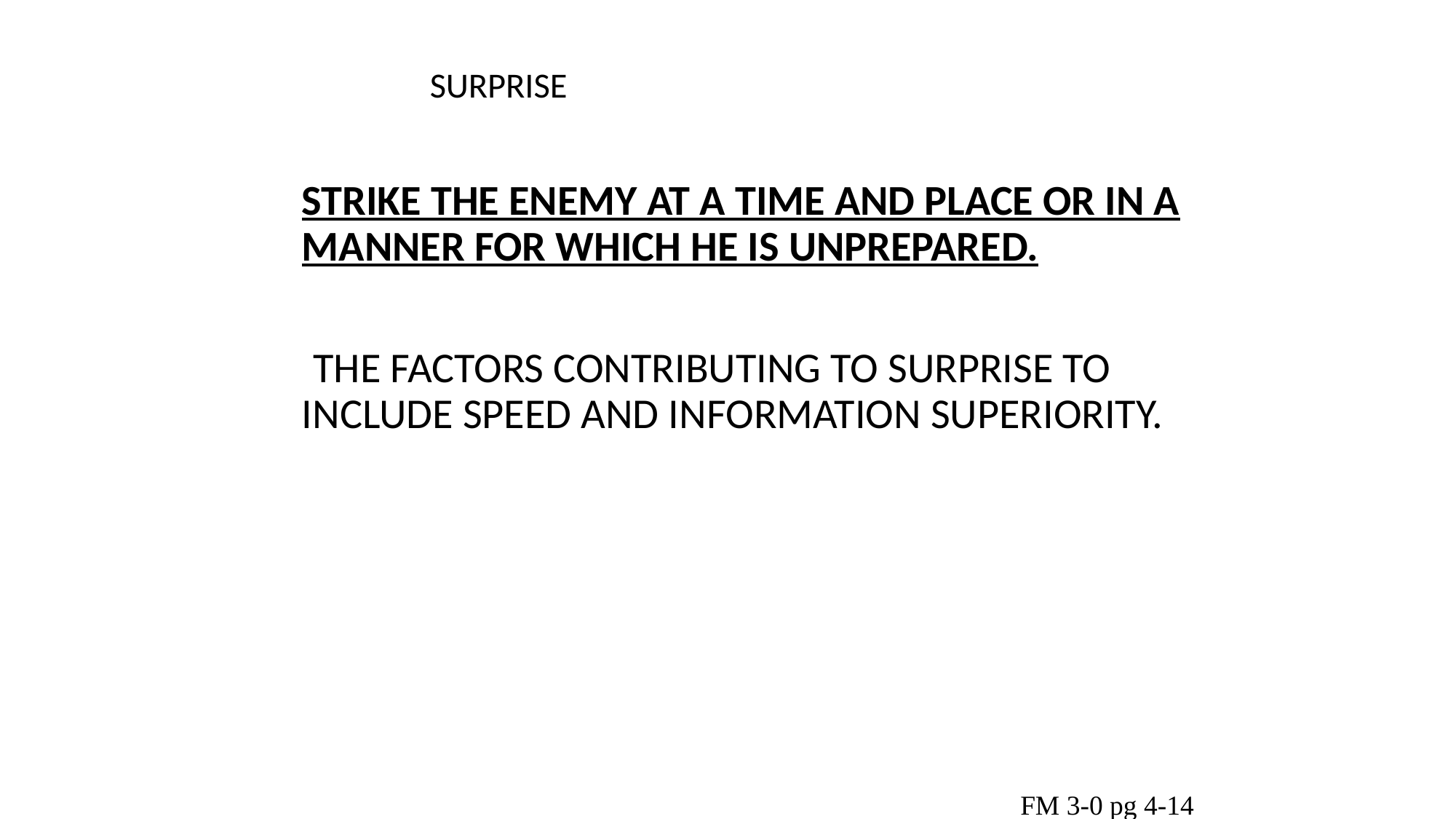

# SURPRISE
	STRIKE THE ENEMY AT A TIME AND PLACE OR IN A MANNER FOR WHICH HE IS UNPREPARED.

    THE FACTORS CONTRIBUTING TO SURPRISE TO INCLUDE SPEED AND INFORMATION SUPERIORITY.

FM 3-0 pg 4-14